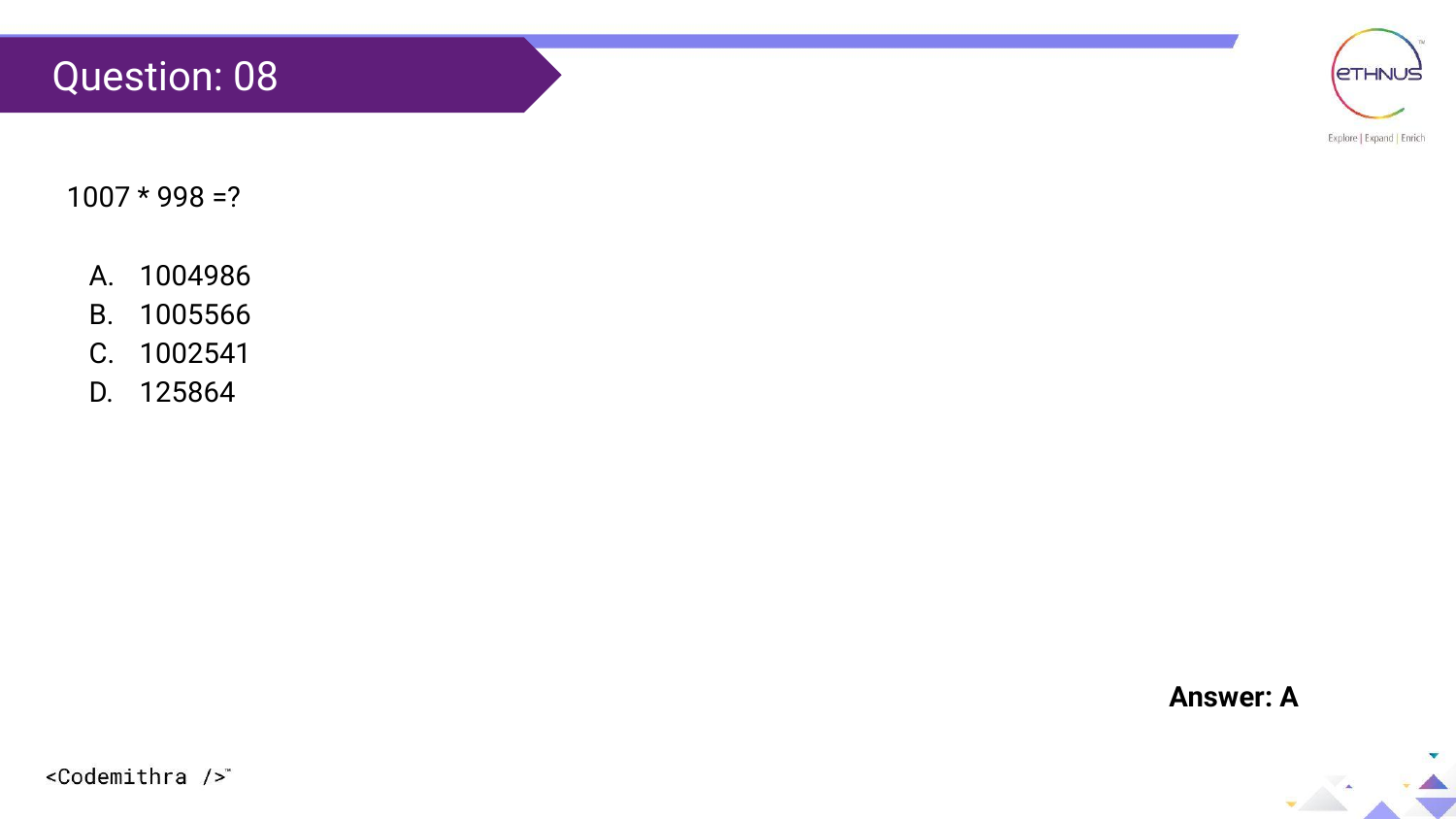

Question: 08

1007 * 998 =?

1004986
1005566
1002541
125864
Answer: A